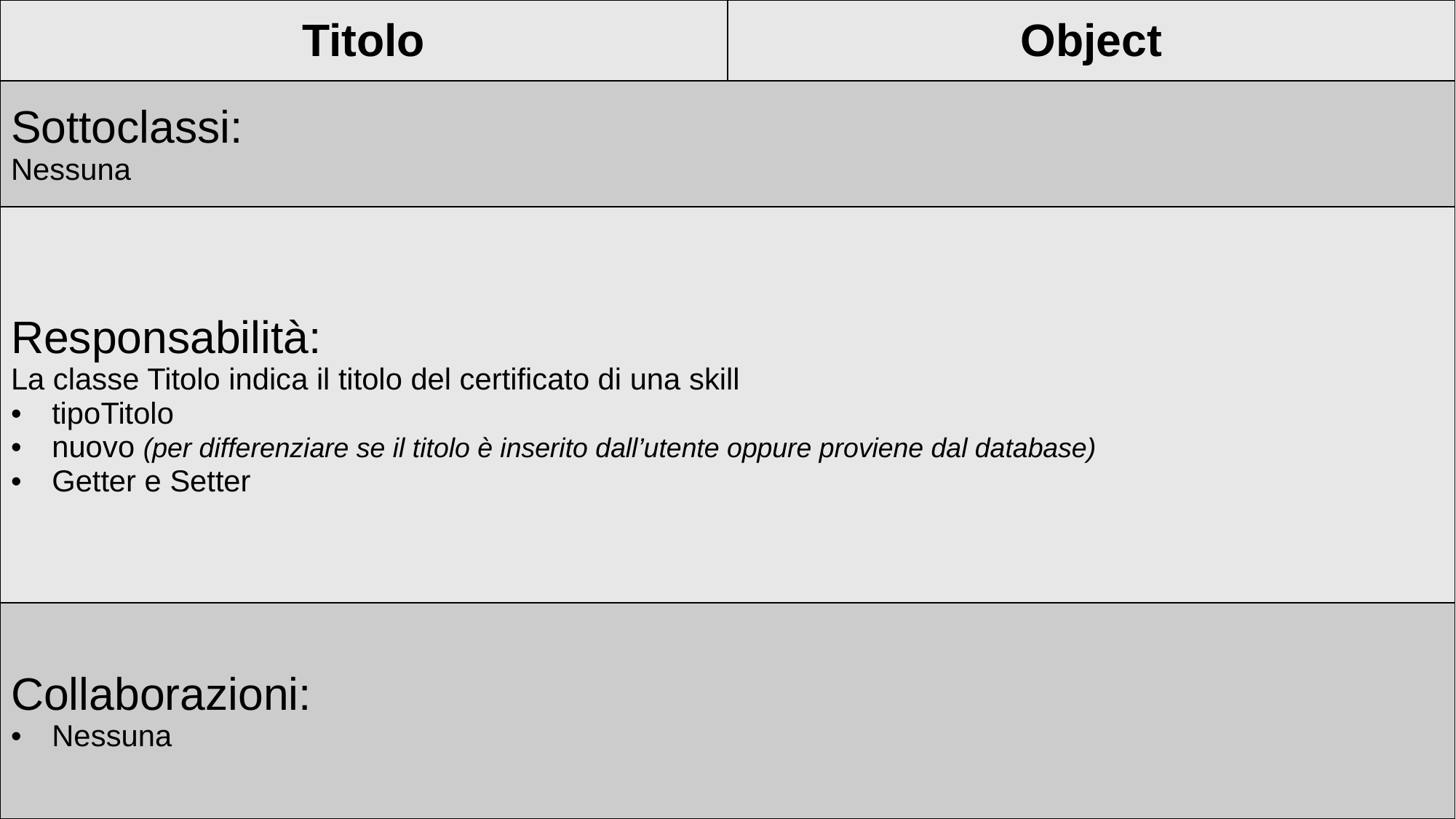

| Titolo | Object |
| --- | --- |
| Sottoclassi: Nessuna |  |
| Responsabilità: La classe Titolo indica il titolo del certificato di una skill tipoTitolo nuovo (per differenziare se il titolo è inserito dall’utente oppure proviene dal database) Getter e Setter |  |
| Collaborazioni: Nessuna |  |